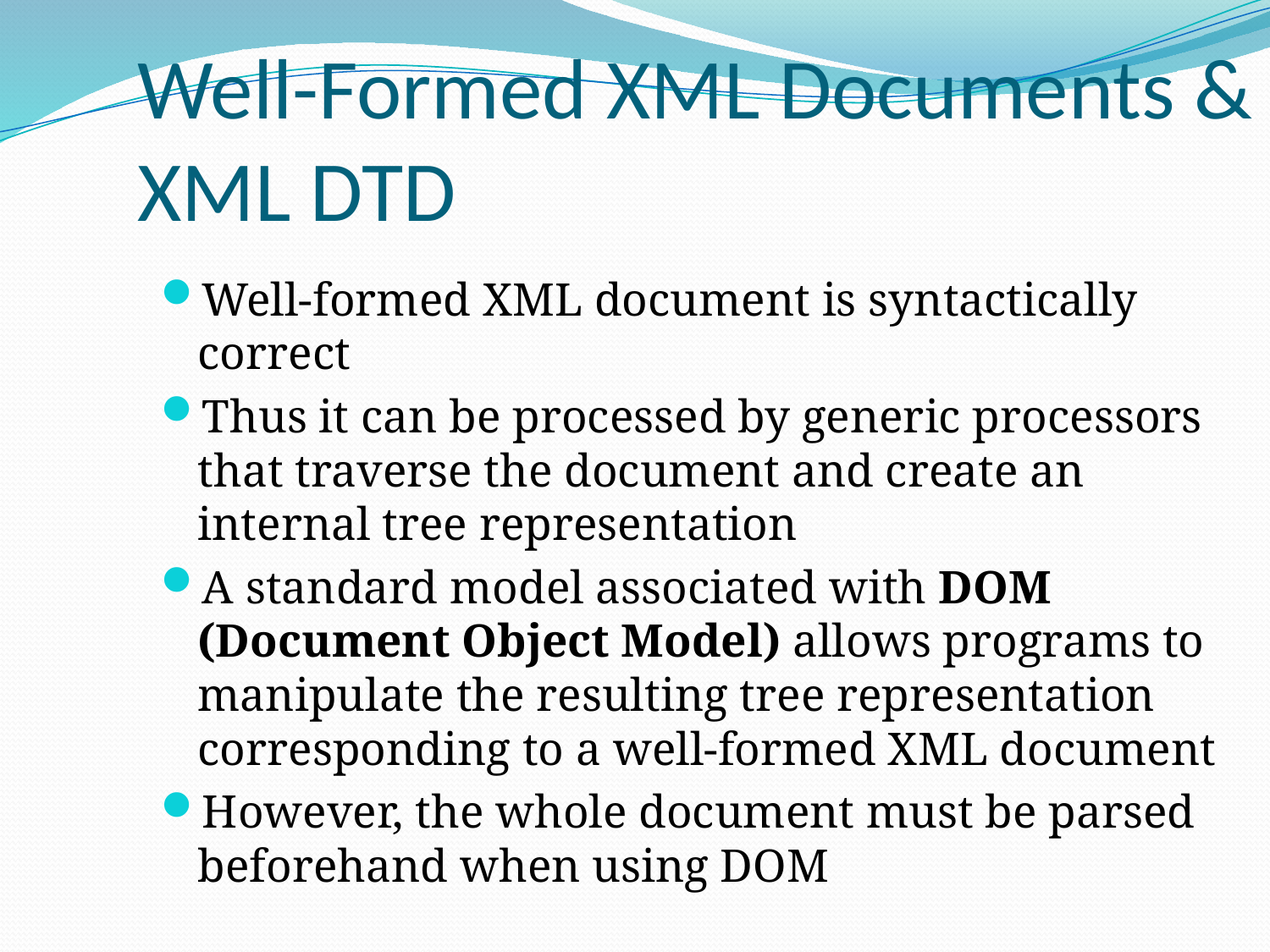

Well-Formed XML Documents & XML DTD
Well-formed XML document is syntactically correct
Thus it can be processed by generic processors that traverse the document and create an internal tree representation
A standard model associated with DOM (Document Object Model) allows programs to manipulate the resulting tree representation corresponding to a well-formed XML document
However, the whole document must be parsed beforehand when using DOM